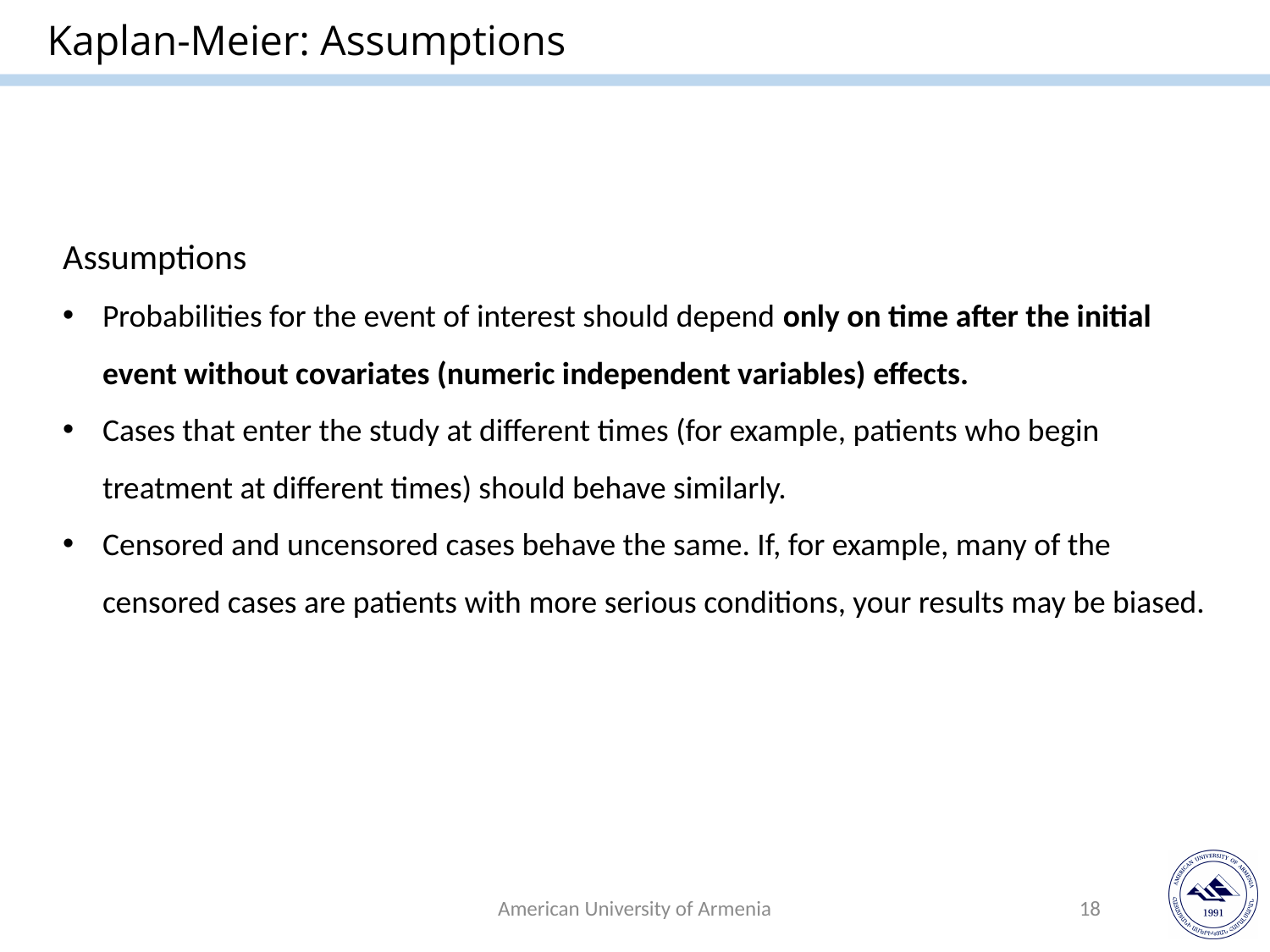

# Kaplan-Meier: Assumptions
Assumptions
Probabilities for the event of interest should depend only on time after the initial event without covariates (numeric independent variables) effects.
Cases that enter the study at different times (for example, patients who begin treatment at different times) should behave similarly.
Censored and uncensored cases behave the same. If, for example, many of the censored cases are patients with more serious conditions, your results may be biased.
American University of Armenia
18